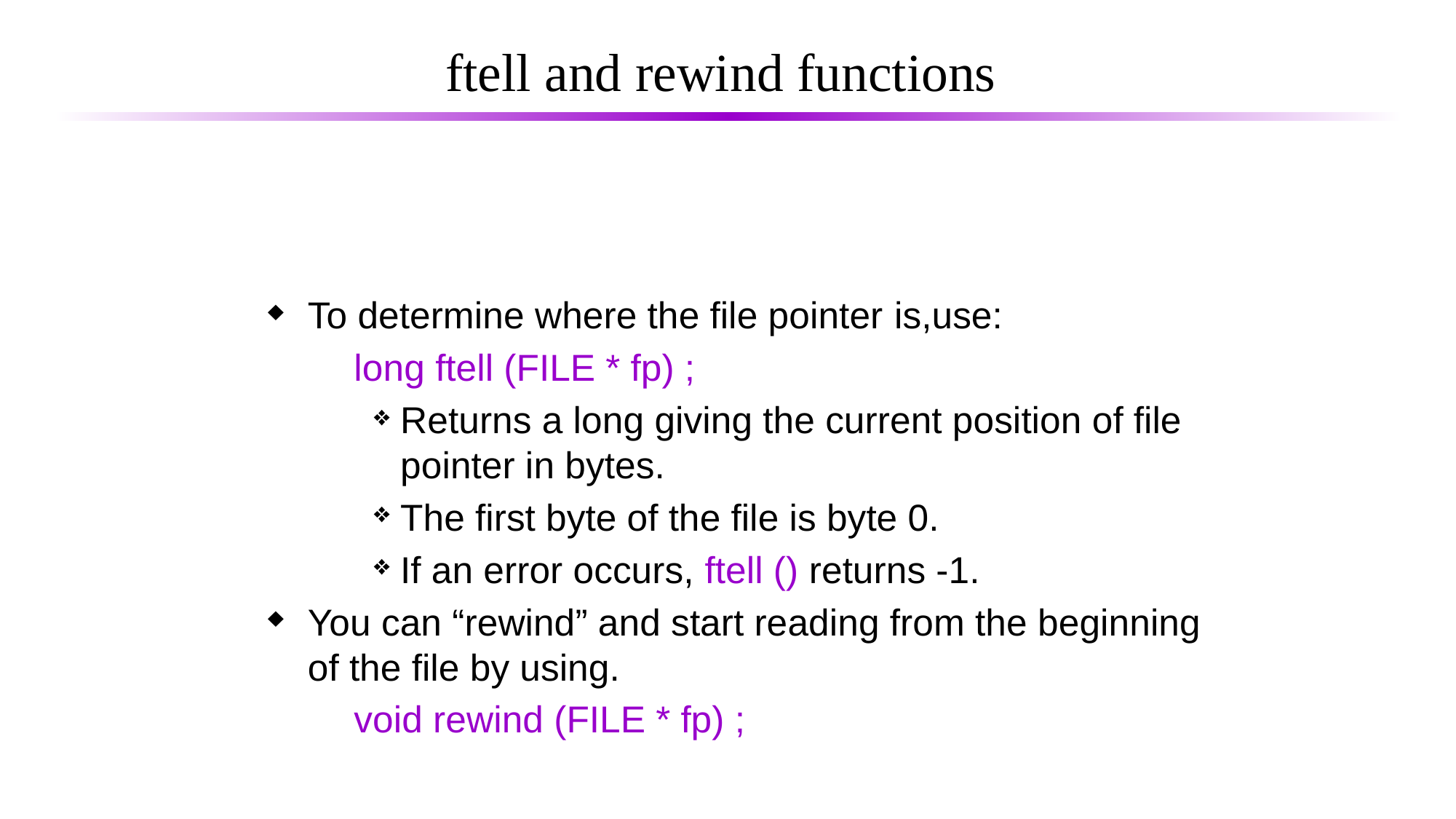

# ftell and rewind functions

To determine where the file pointer is,use:
	long ftell (FILE * fp) ;
Returns a long giving the current position of file pointer in bytes.
The first byte of the file is byte 0.
If an error occurs, ftell () returns -1.
You can “rewind” and start reading from the beginning of the file by using.
	void rewind (FILE * fp) ;